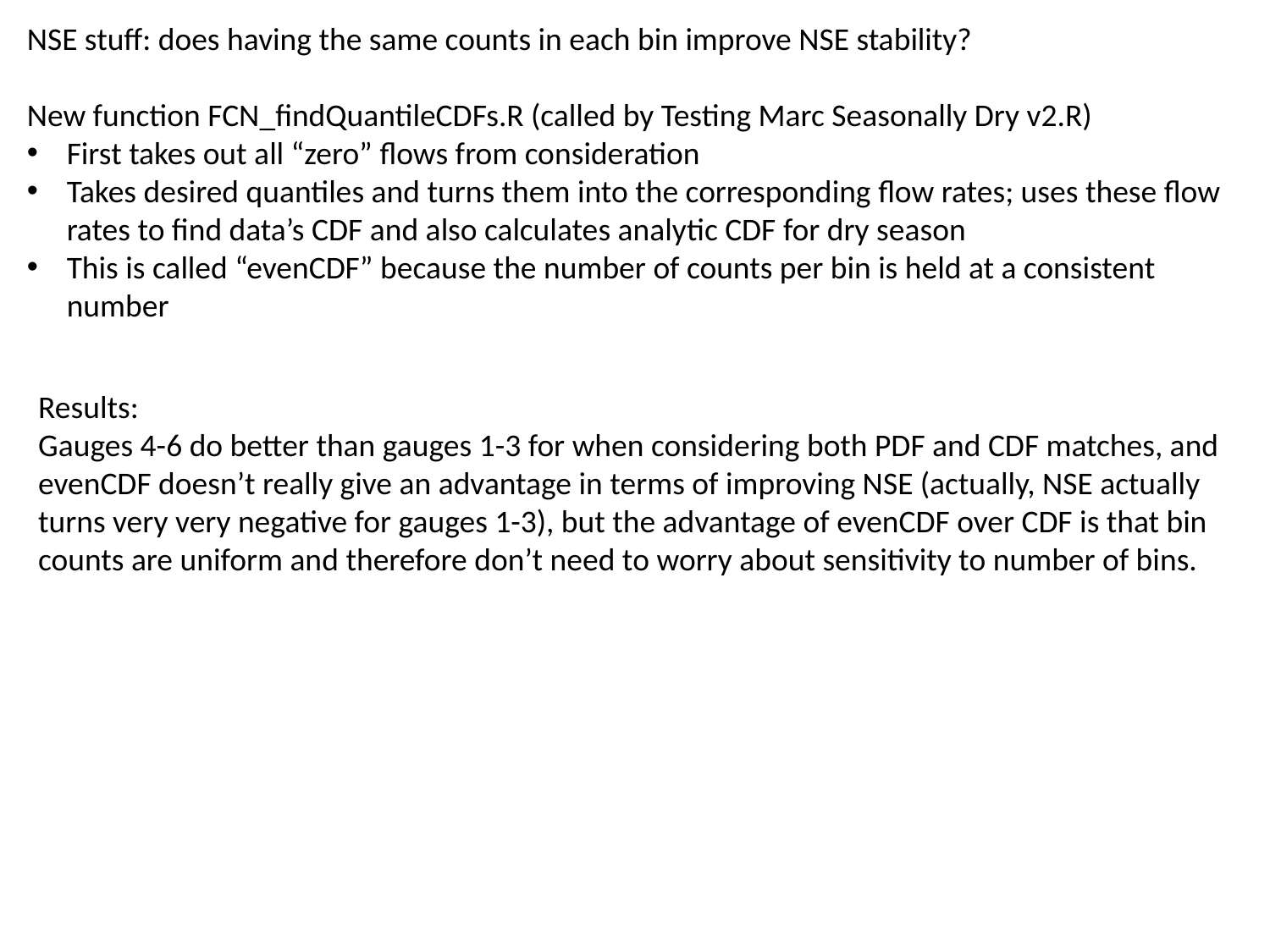

NSE stuff: does having the same counts in each bin improve NSE stability?

New function FCN_findQuantileCDFs.R (called by Testing Marc Seasonally Dry v2.R)
First takes out all “zero” flows from consideration
Takes desired quantiles and turns them into the corresponding flow rates; uses these flow rates to find data’s CDF and also calculates analytic CDF for dry season
This is called “evenCDF” because the number of counts per bin is held at a consistent number
Results:
Gauges 4-6 do better than gauges 1-3 for when considering both PDF and CDF matches, and evenCDF doesn’t really give an advantage in terms of improving NSE (actually, NSE actually turns very very negative for gauges 1-3), but the advantage of evenCDF over CDF is that bin counts are uniform and therefore don’t need to worry about sensitivity to number of bins.